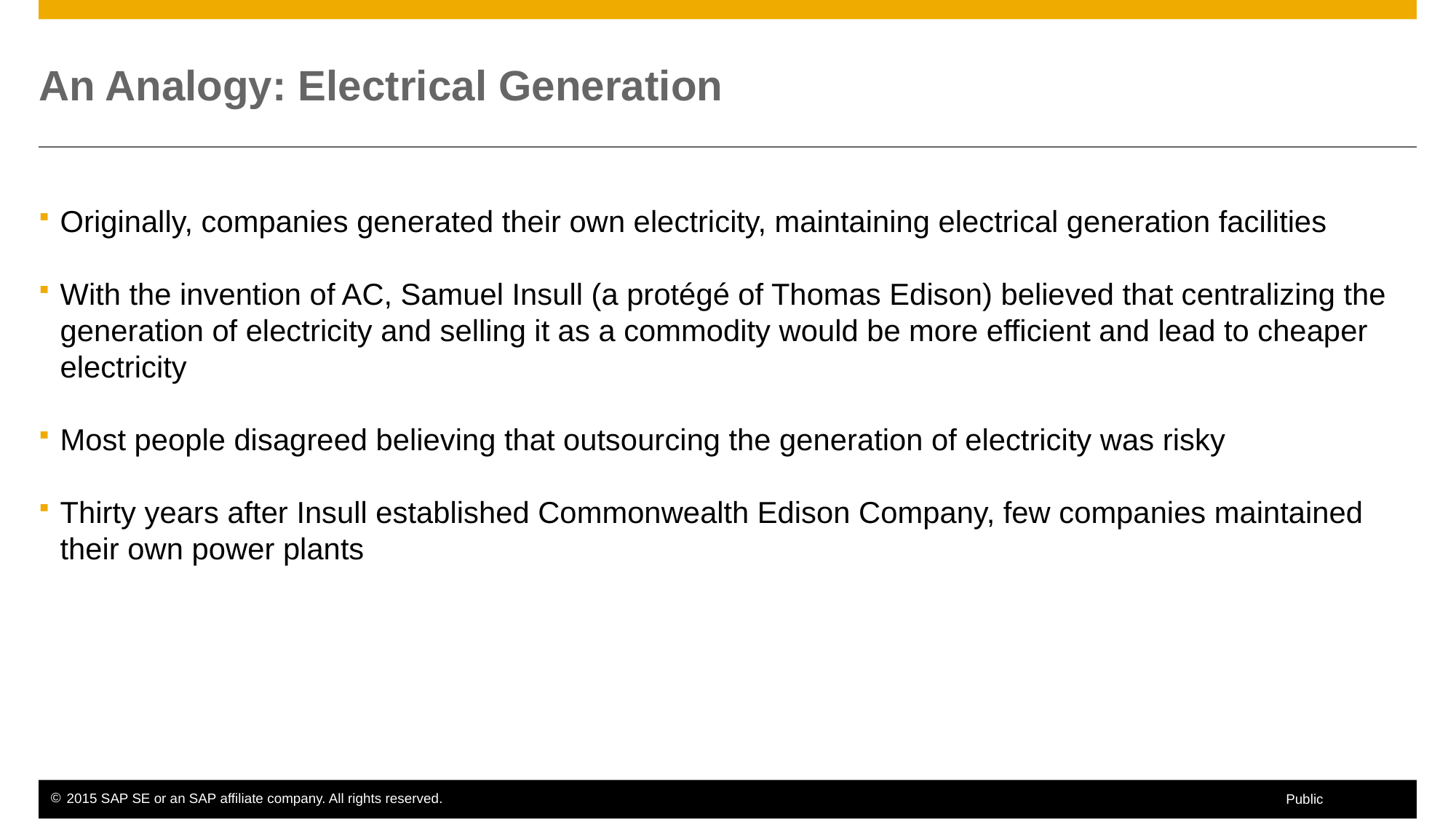

# An Analogy: Electrical Generation
Originally, companies generated their own electricity, maintaining electrical generation facilities
With the invention of AC, Samuel Insull (a protégé of Thomas Edison) believed that centralizing the generation of electricity and selling it as a commodity would be more efficient and lead to cheaper electricity
Most people disagreed believing that outsourcing the generation of electricity was risky
Thirty years after Insull established Commonwealth Edison Company, few companies maintained their own power plants